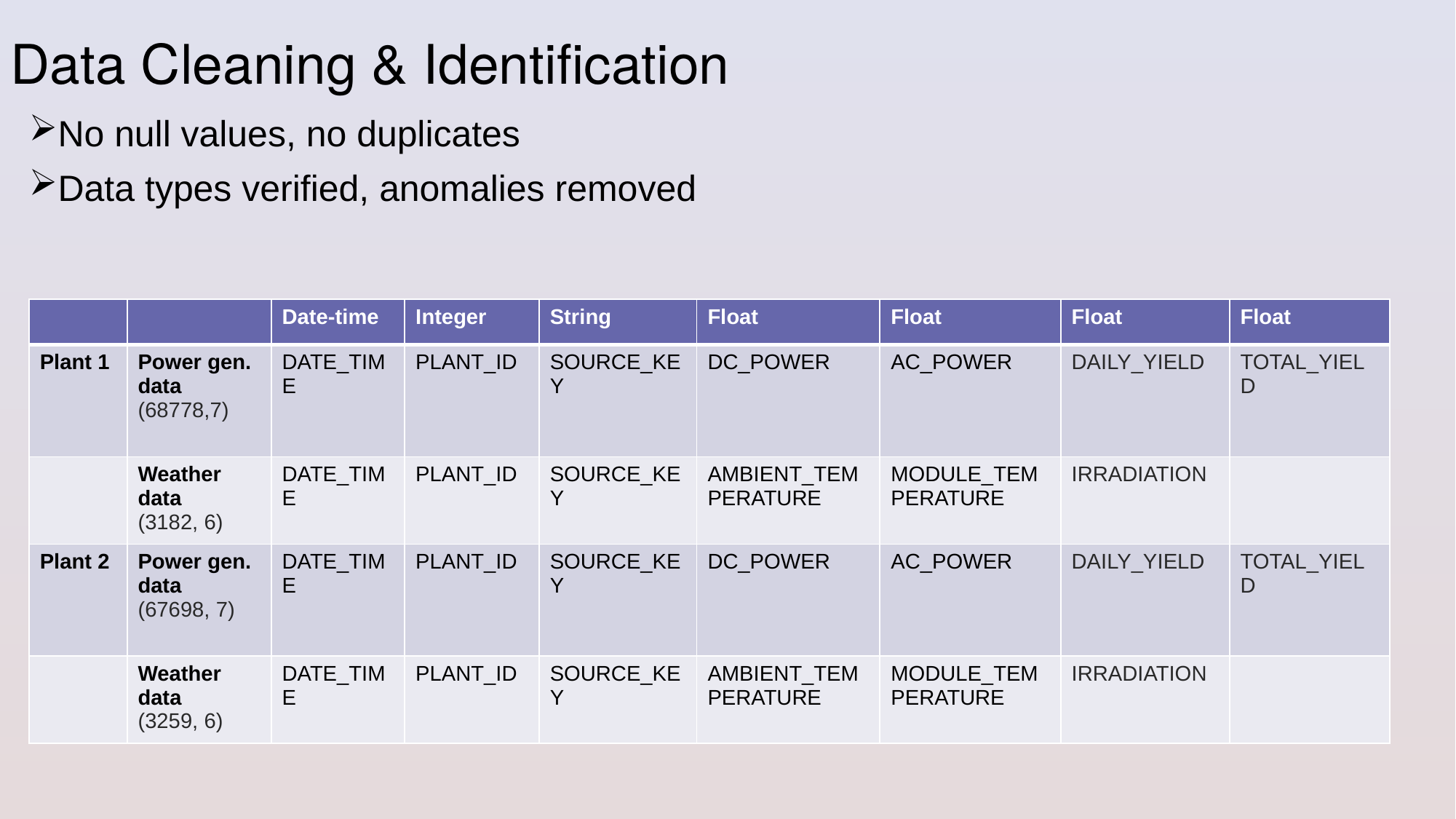

Data Cleaning & Identification

No null values, no duplicates

Data types verified, anomalies removed
|  |  | Date-time | Integer | String | Float | Float | Float | Float |
| --- | --- | --- | --- | --- | --- | --- | --- | --- |
| Plant 1 | Power gen. data (68778,7) | DATE\_TIME | PLANT\_ID | SOURCE\_KEY | DC\_POWER | AC\_POWER | DAILY\_YIELD | TOTAL\_YIELD |
|  | Weather data (3182, 6) | DATE\_TIME | PLANT\_ID | SOURCE\_KEY | AMBIENT\_TEMPERATURE | MODULE\_TEMPERATURE | IRRADIATION |  |
| Plant 2 | Power gen. data (67698, 7) | DATE\_TIME | PLANT\_ID | SOURCE\_KEY | DC\_POWER | AC\_POWER | DAILY\_YIELD | TOTAL\_YIELD |
|  | Weather data (3259, 6) | DATE\_TIME | PLANT\_ID | SOURCE\_KEY | AMBIENT\_TEMPERATURE | MODULE\_TEMPERATURE | IRRADIATION |  |